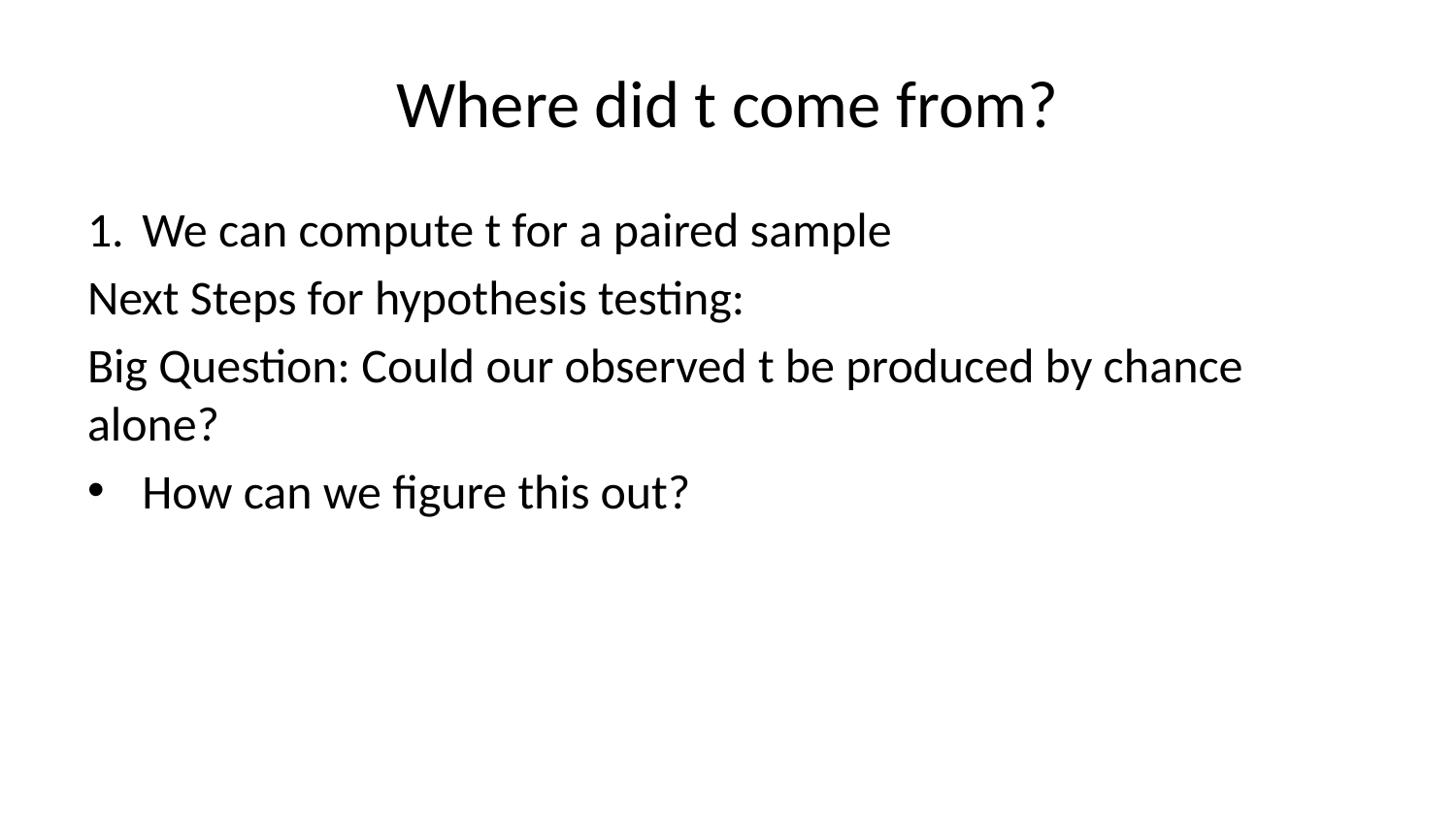

# Where did t come from?
We can compute t for a paired sample
Next Steps for hypothesis testing:
Big Question: Could our observed t be produced by chance alone?
How can we figure this out?